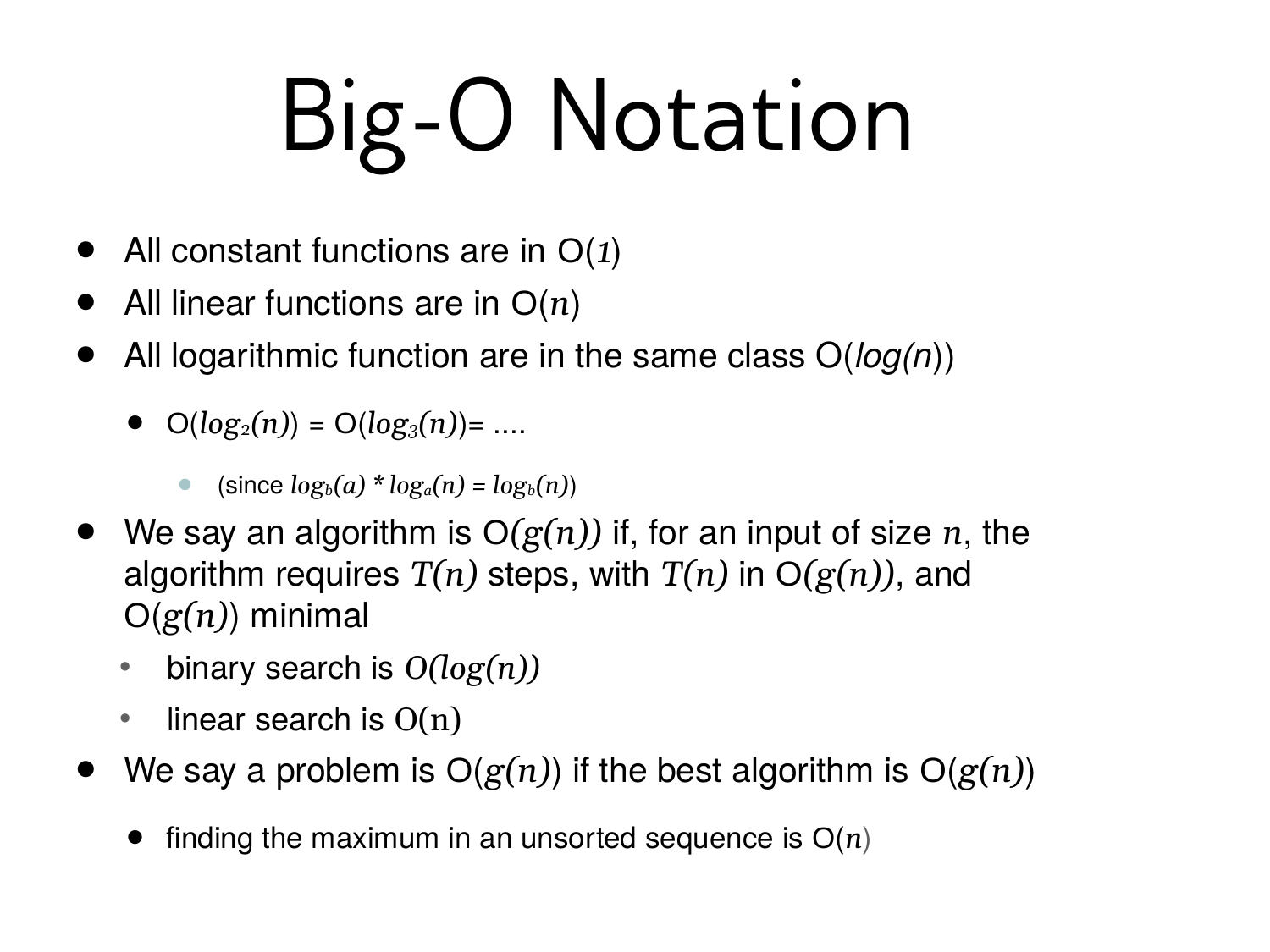

# Big-O Notation
All constant functions are in O(1)
All linear functions are in O(n)
All logarithmic function are in the same class O(log(n))
O(log2(n)) = O(log3(n))= ....
(since logb(a) * loga(n) = logb(n))
We say an algorithm is O(g(n)) if, for an input of size n, the algorithm requires T(n) steps, with T(n) in O(g(n)), and O(g(n)) minimal
binary search is O(log(n))
linear search is O(n)
We say a problem is O(g(n)) if the best algorithm is O(g(n))
finding the maximum in an unsorted sequence is O(n)